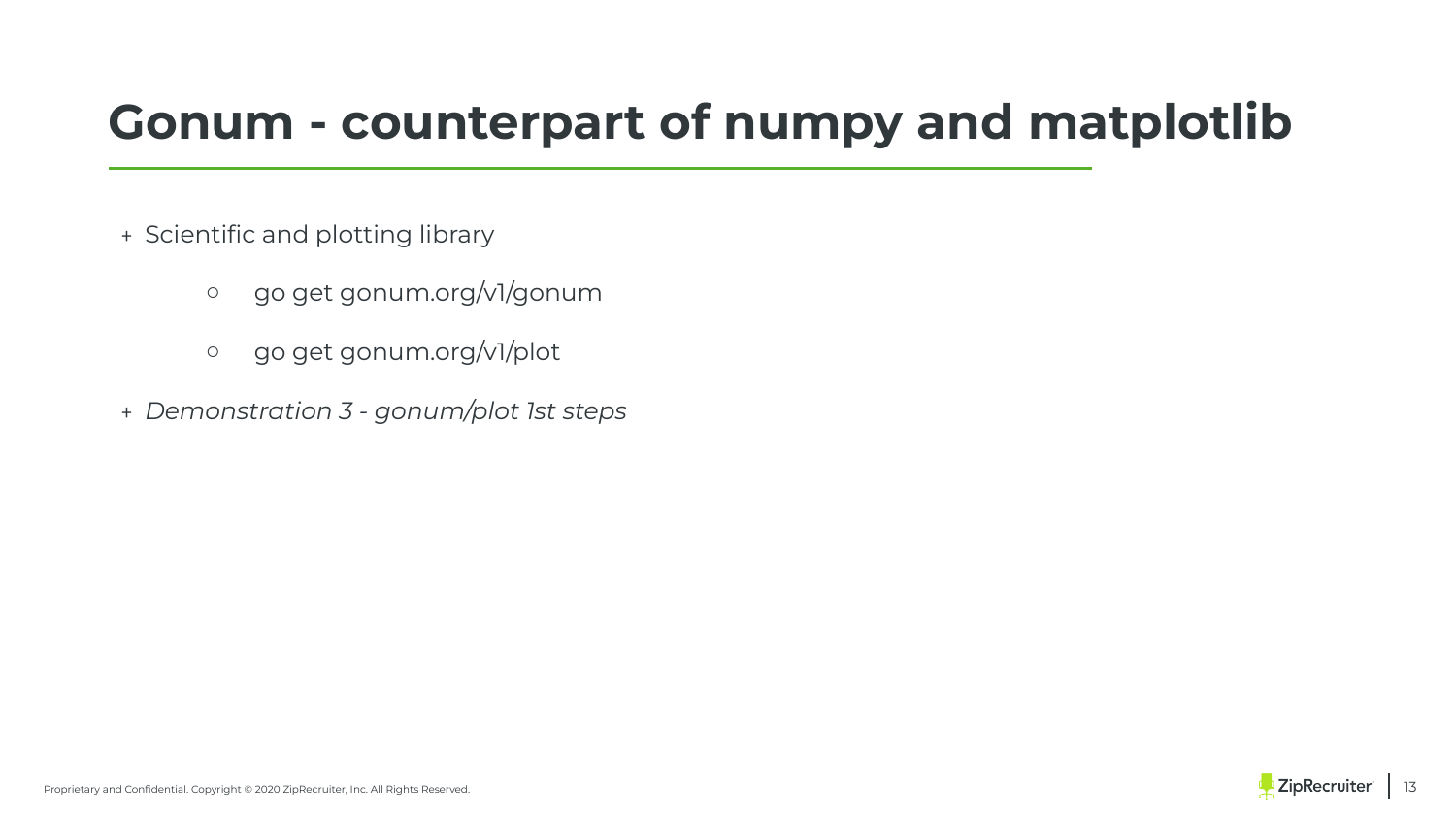

Gonum - counterpart of numpy and matplotlib

Scientific and plotting library
go get gonum.org/v1/gonum
go get gonum.org/v1/plot
Demonstration 3 - gonum/plot 1st steps